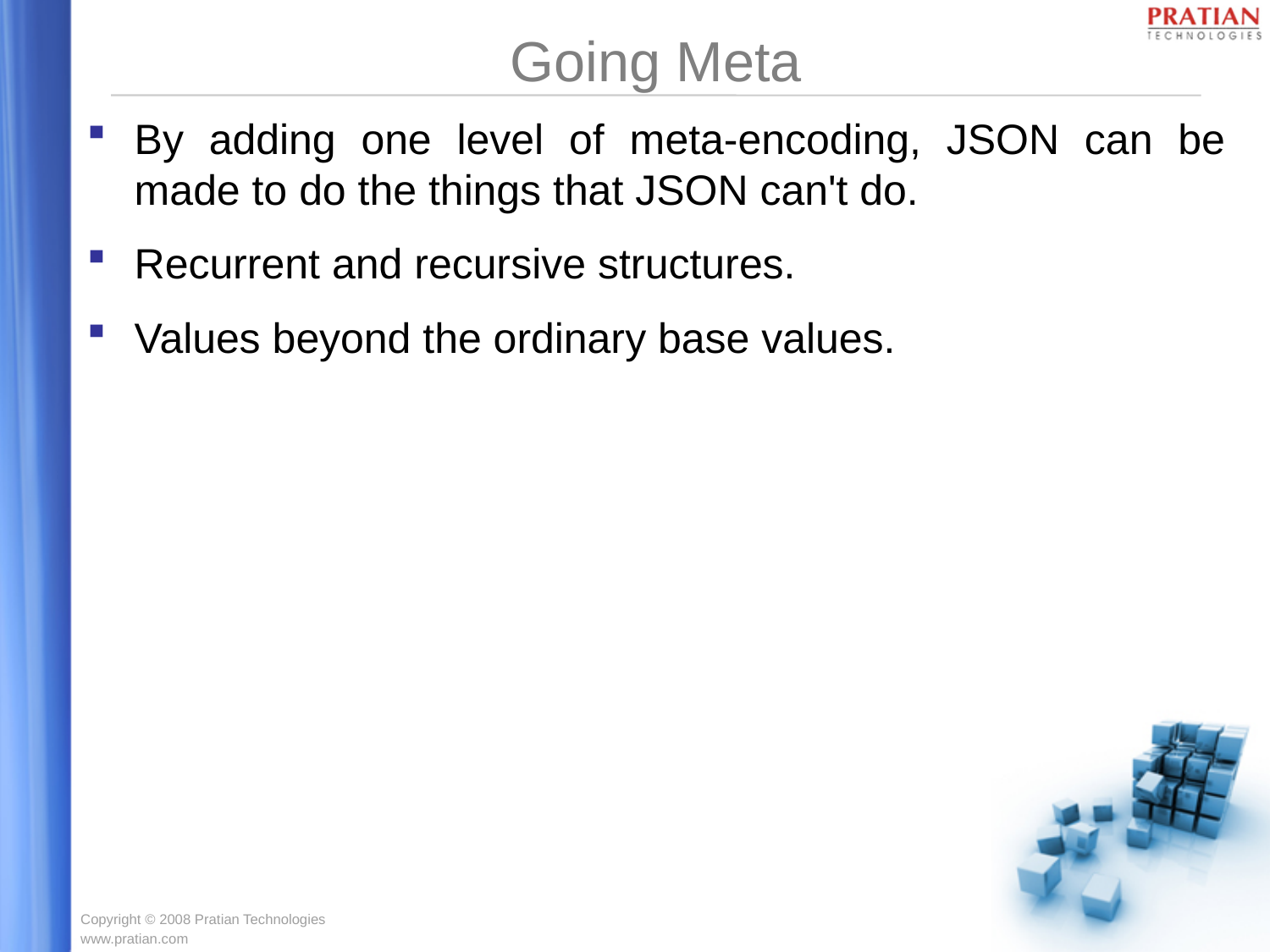

# Going Meta
By adding one level of meta-encoding, JSON can be made to do the things that JSON can't do.
Recurrent and recursive structures.
Values beyond the ordinary base values.